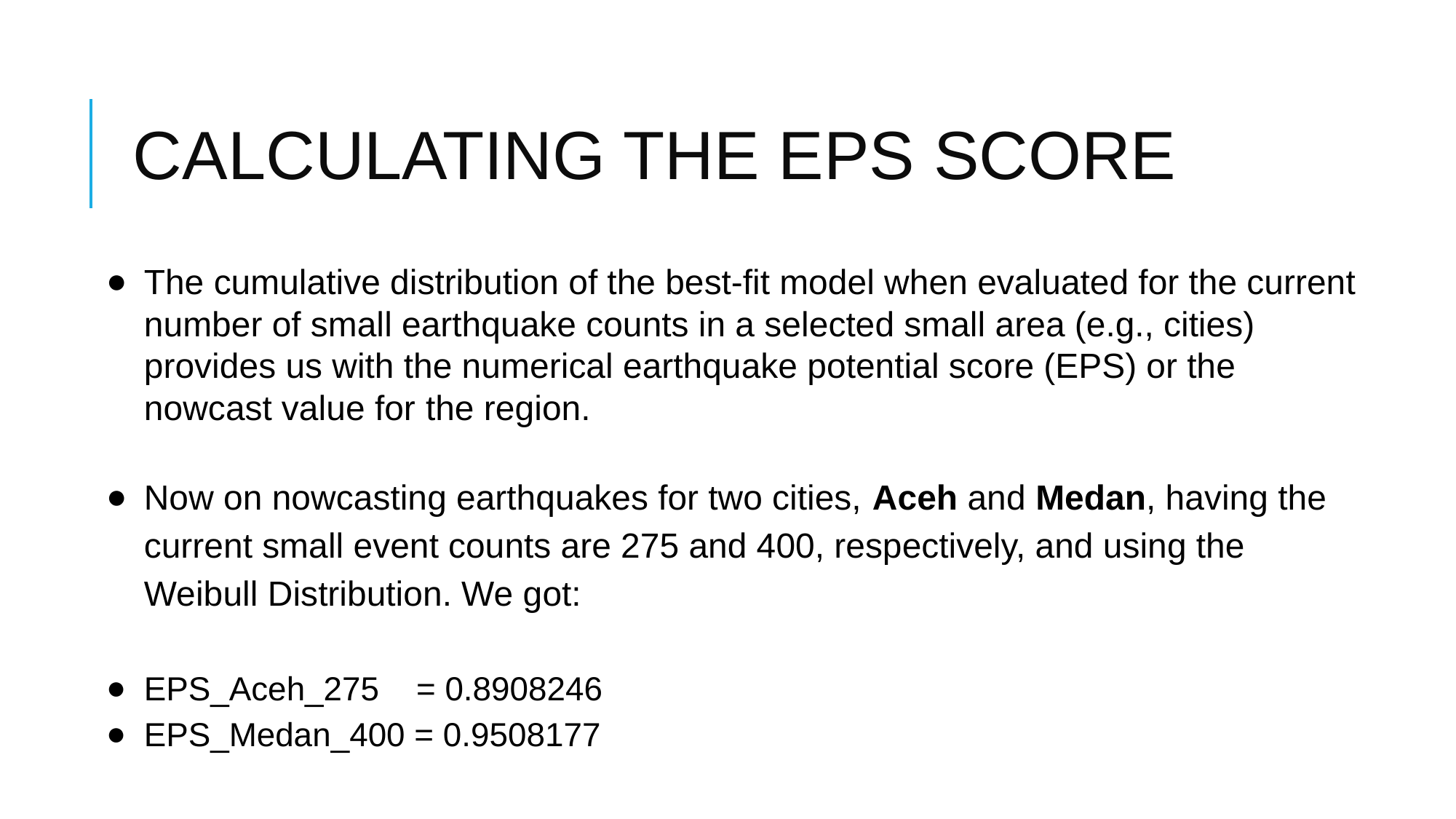

# CALCULATING THE EPS SCORE
The cumulative distribution of the best-fit model when evaluated for the current number of small earthquake counts in a selected small area (e.g., cities) provides us with the numerical earthquake potential score (EPS) or the nowcast value for the region.

Now on nowcasting earthquakes for two cities, Aceh and Medan, having the current small event counts are 275 and 400, respectively, and using the Weibull Distribution. We got:

EPS_Aceh_275    = 0.8908246
EPS_Medan_400 = 0.9508177